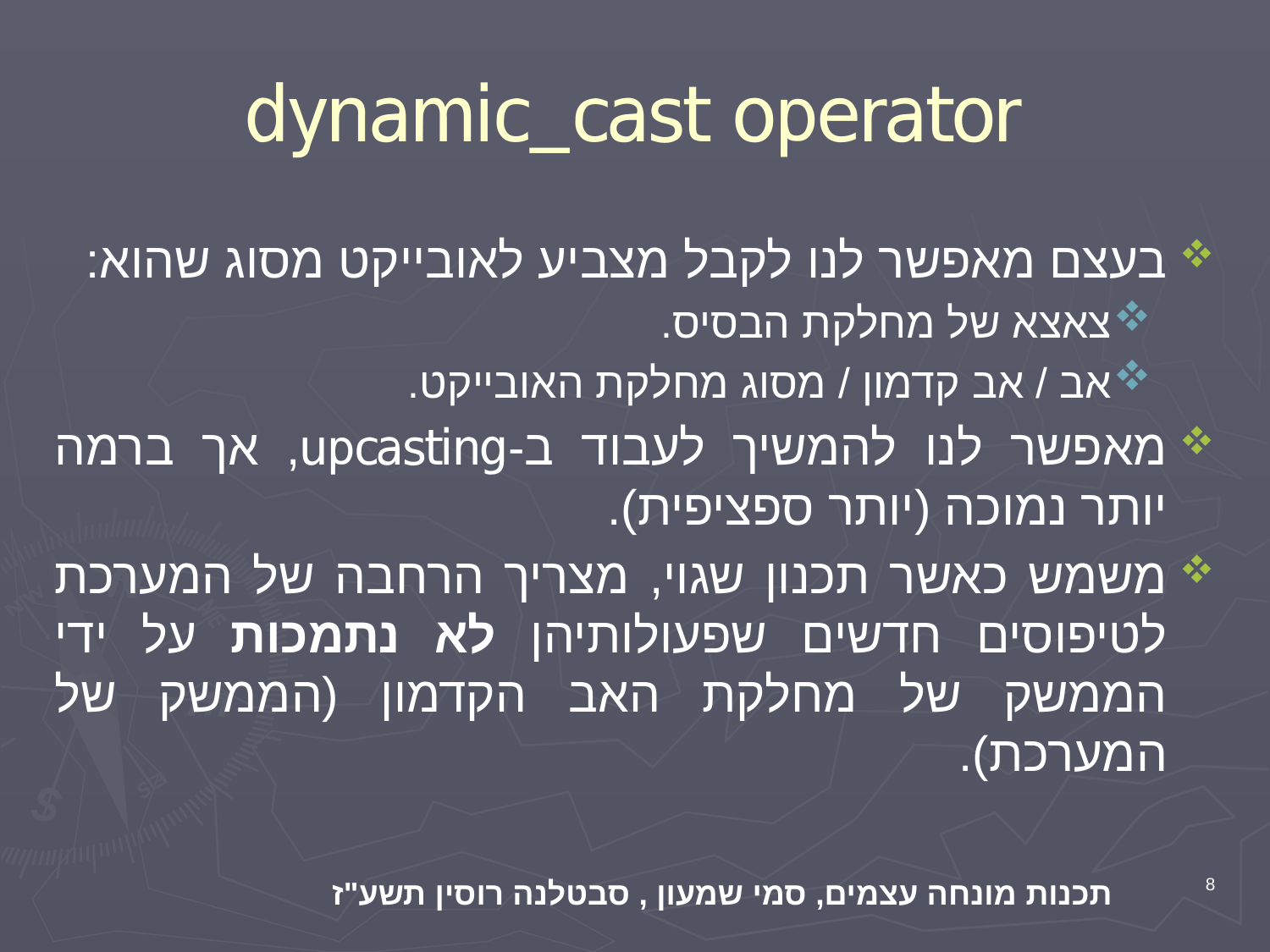

# dynamic_cast operator
בעצם מאפשר לנו לקבל מצביע לאובייקט מסוג שהוא:
צאצא של מחלקת הבסיס.
אב / אב קדמון / מסוג מחלקת האובייקט.
מאפשר לנו להמשיך לעבוד ב-upcasting, אך ברמה יותר נמוכה (יותר ספציפית).
משמש כאשר תכנון שגוי, מצריך הרחבה של המערכת לטיפוסים חדשים שפעולותיהן לא נתמכות על ידי הממשק של מחלקת האב הקדמון (הממשק של המערכת).
תכנות מונחה עצמים, סמי שמעון , סבטלנה רוסין תשע"ז
8